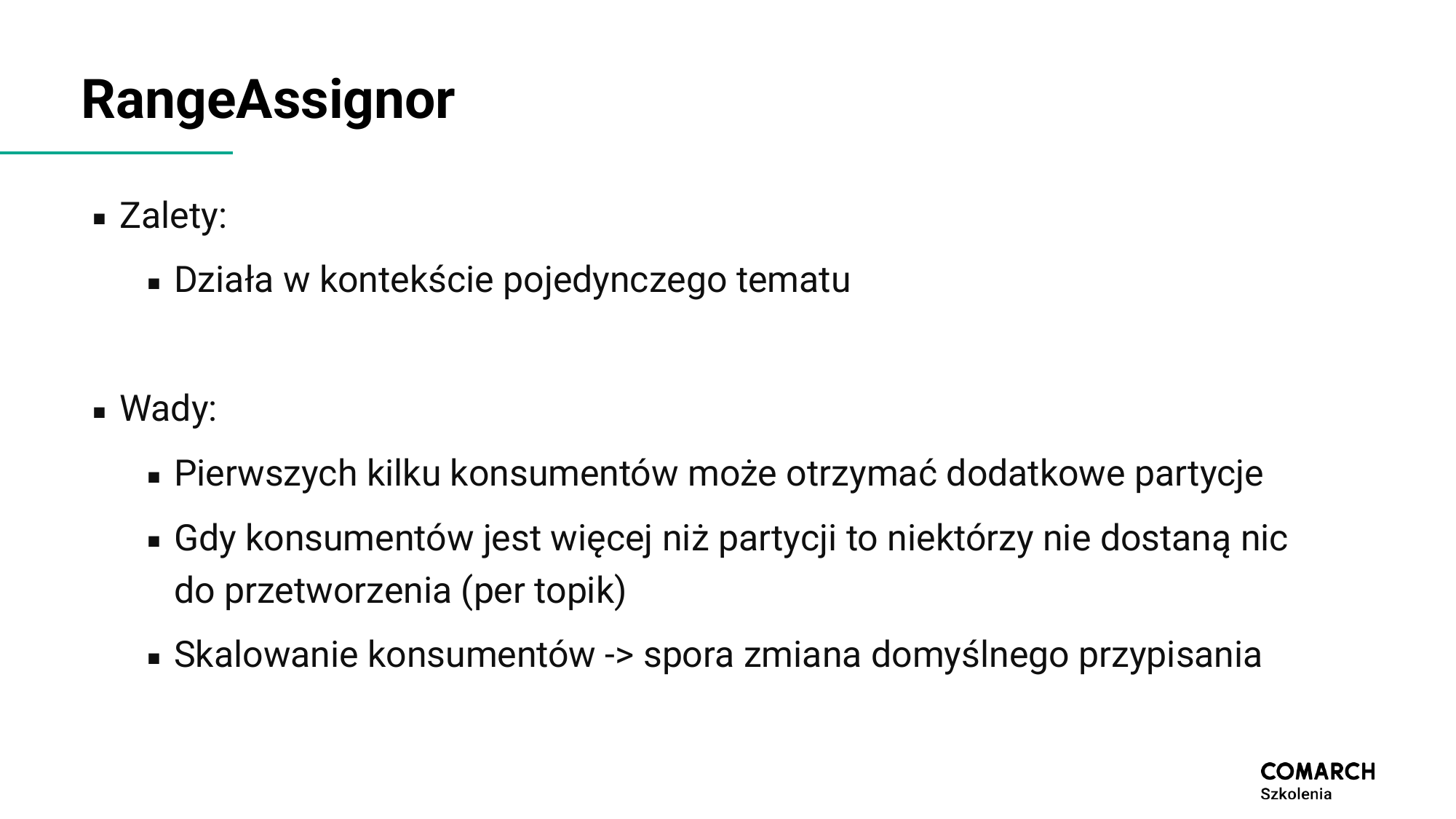

# RangeAssignor
Zalety:
Działa w kontekście pojedynczego tematu

Wady:
Pierwszych kilku konsumentów może otrzymać dodatkowe partycje
Gdy konsumentów jest więcej niż partycji to niektórzy nie dostaną nic do przetworzenia (per topik)
Skalowanie konsumentów -> spora zmiana domyślnego przypisania